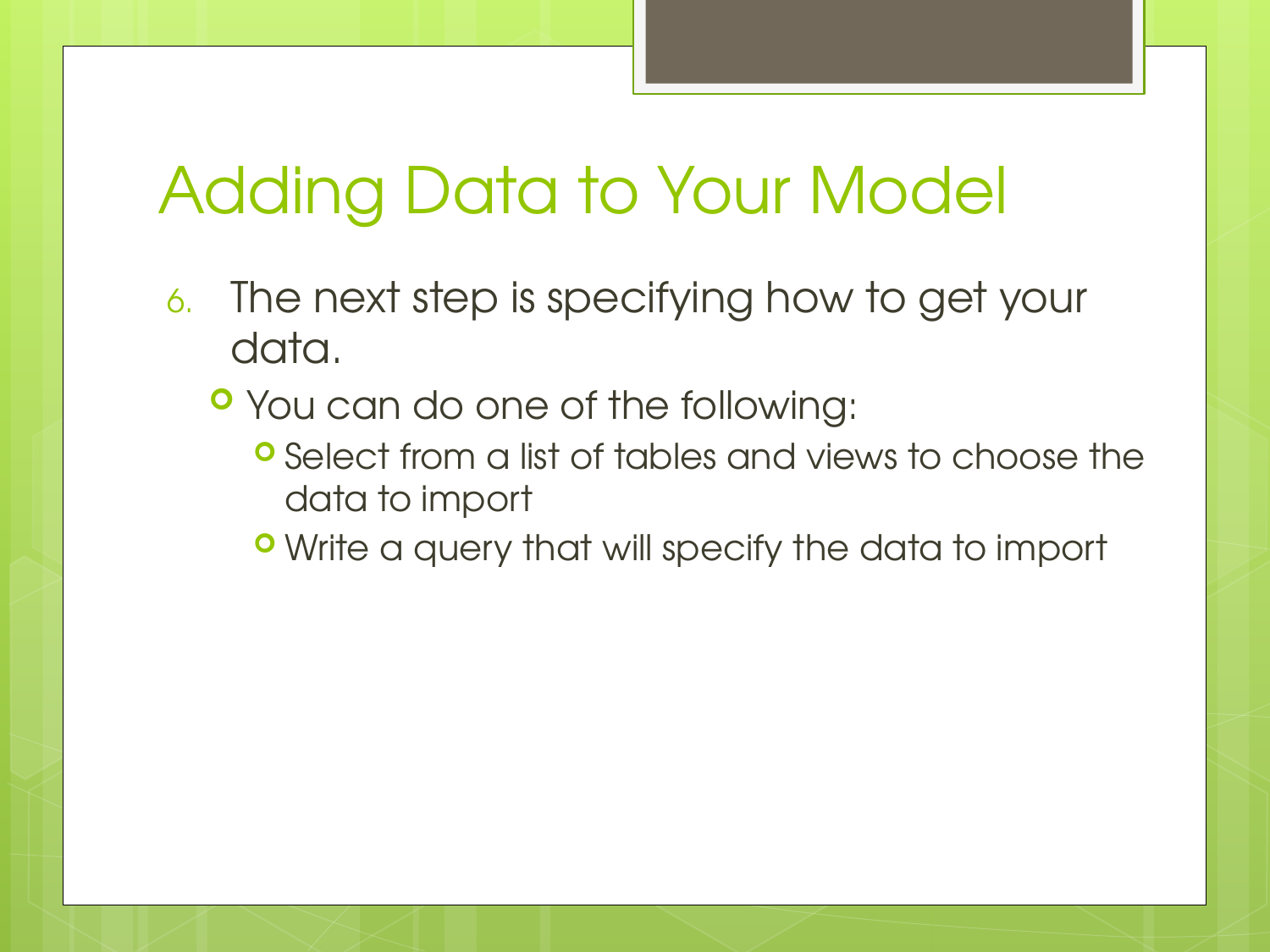

# Adding Data to Your Model
The next step is specifying how to get your data.
You can do one of the following:
Select from a list of tables and views to choose the data to import
Write a query that will specify the data to import